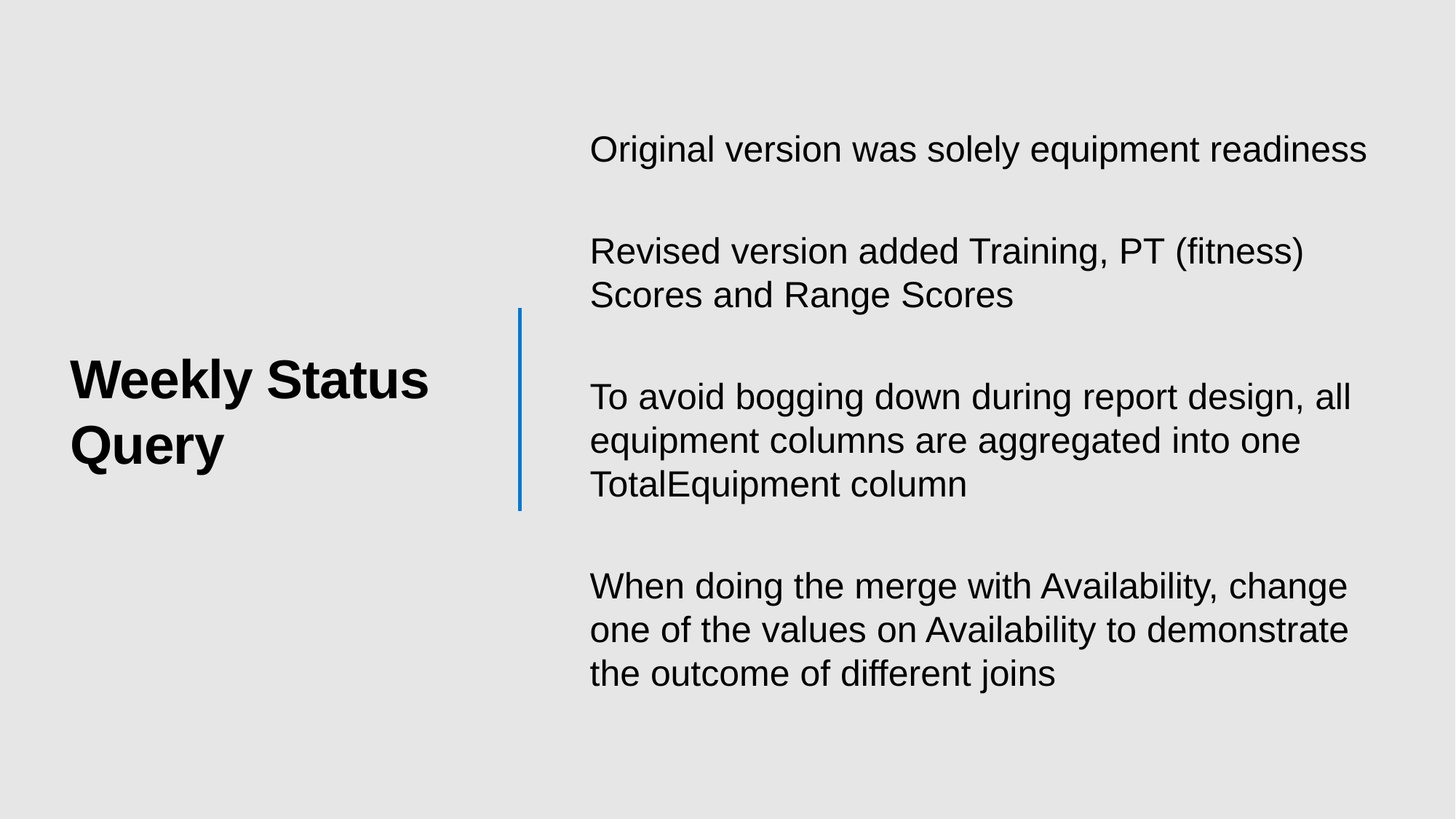

# Weekly Status Query
Original version was solely equipment readiness

Revised version added Training, PT (fitness) Scores and Range Scores

To avoid bogging down during report design, all equipment columns are aggregated into one TotalEquipment column

When doing the merge with Availability, change one of the values on Availability to demonstrate the outcome of different joins